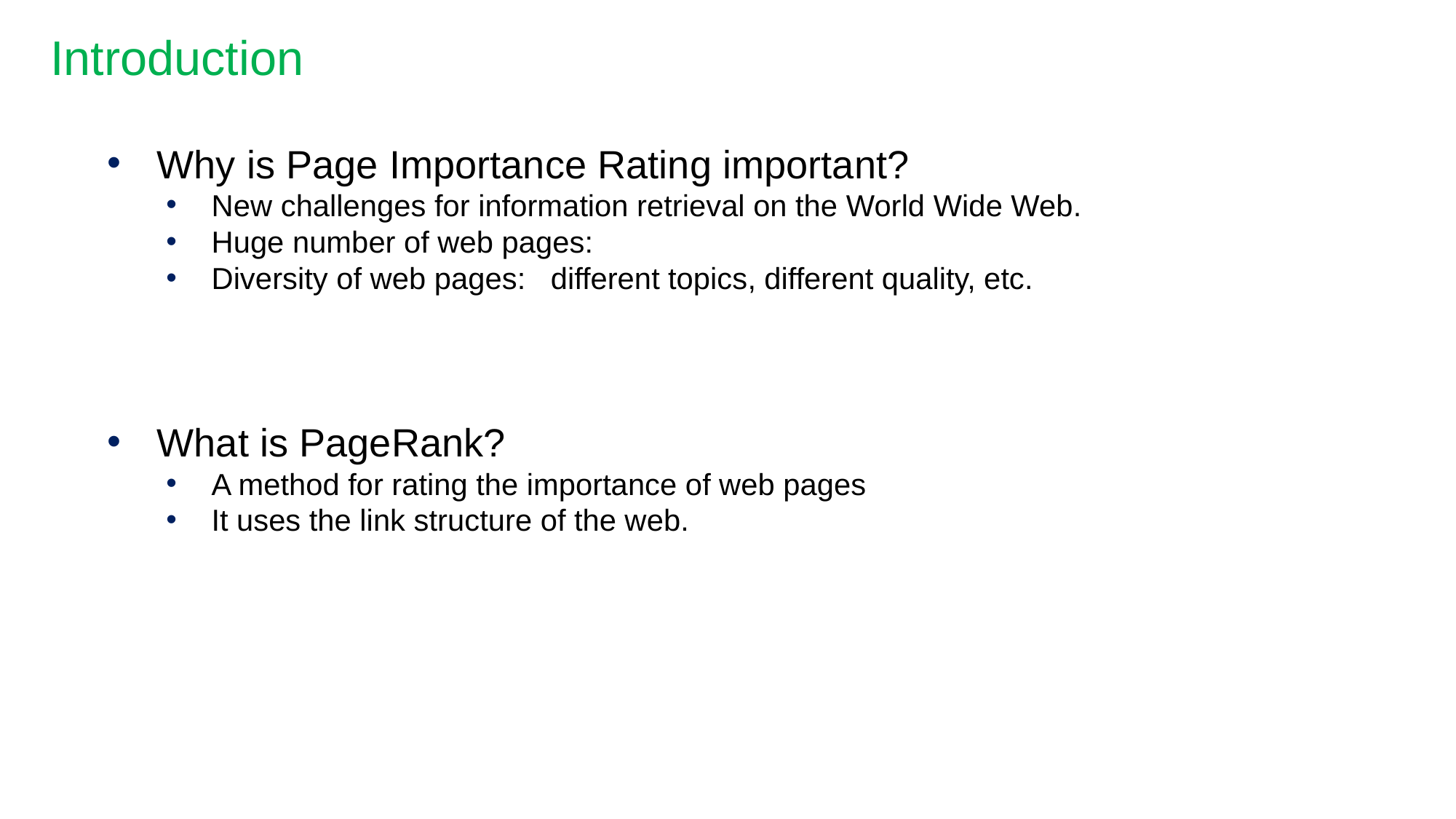

# Introduction
Why is Page Importance Rating important?
New challenges for information retrieval on the World Wide Web.
Huge number of web pages:
Diversity of web pages:   different topics, different quality, etc.

What is PageRank?
A method for rating the importance of web pages
It uses the link structure of the web.